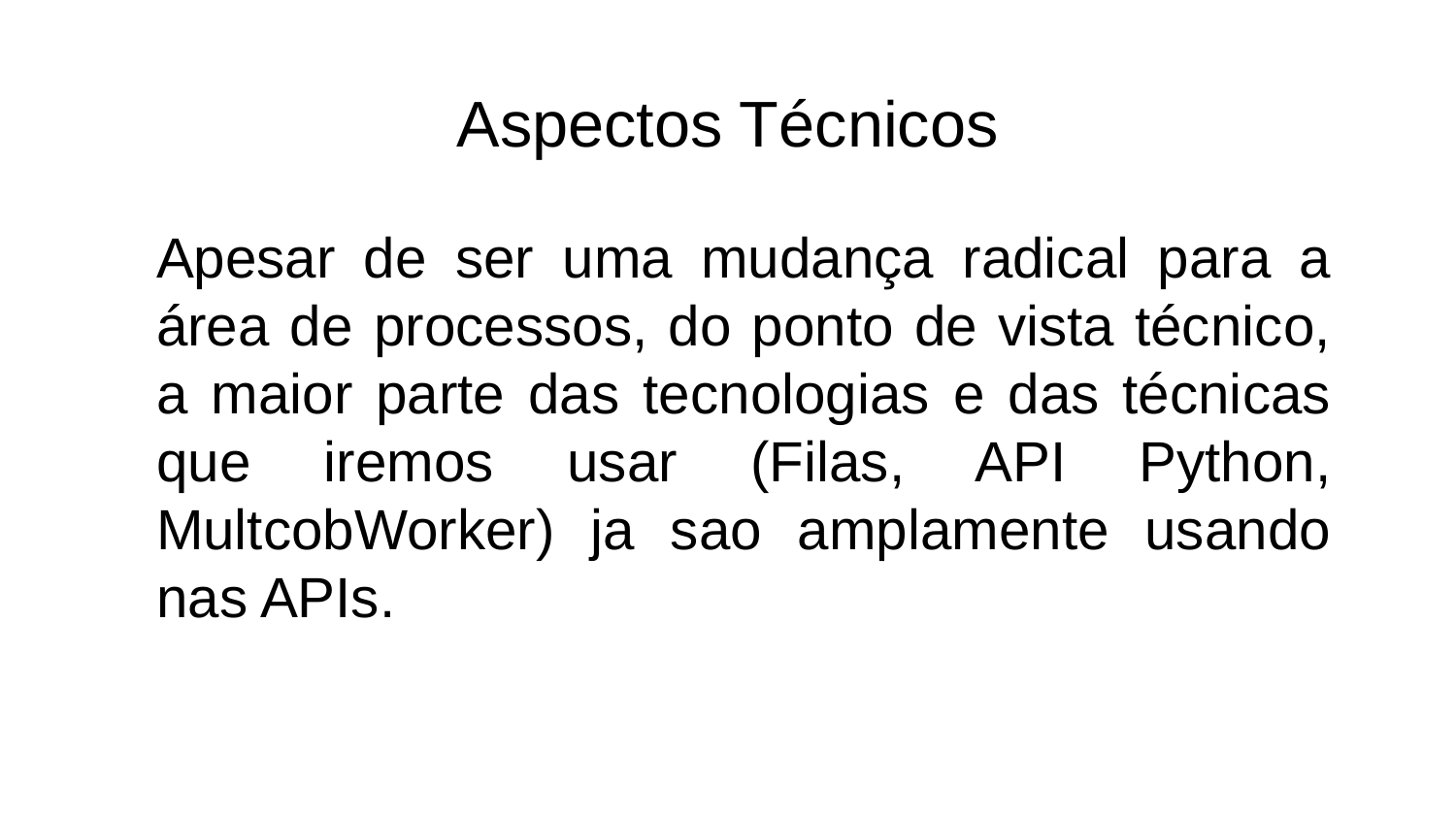

# Aspectos Técnicos
Apesar de ser uma mudança radical para a área de processos, do ponto de vista técnico, a maior parte das tecnologias e das técnicas que iremos usar (Filas, API Python, MultcobWorker) ja sao amplamente usando nas APIs.